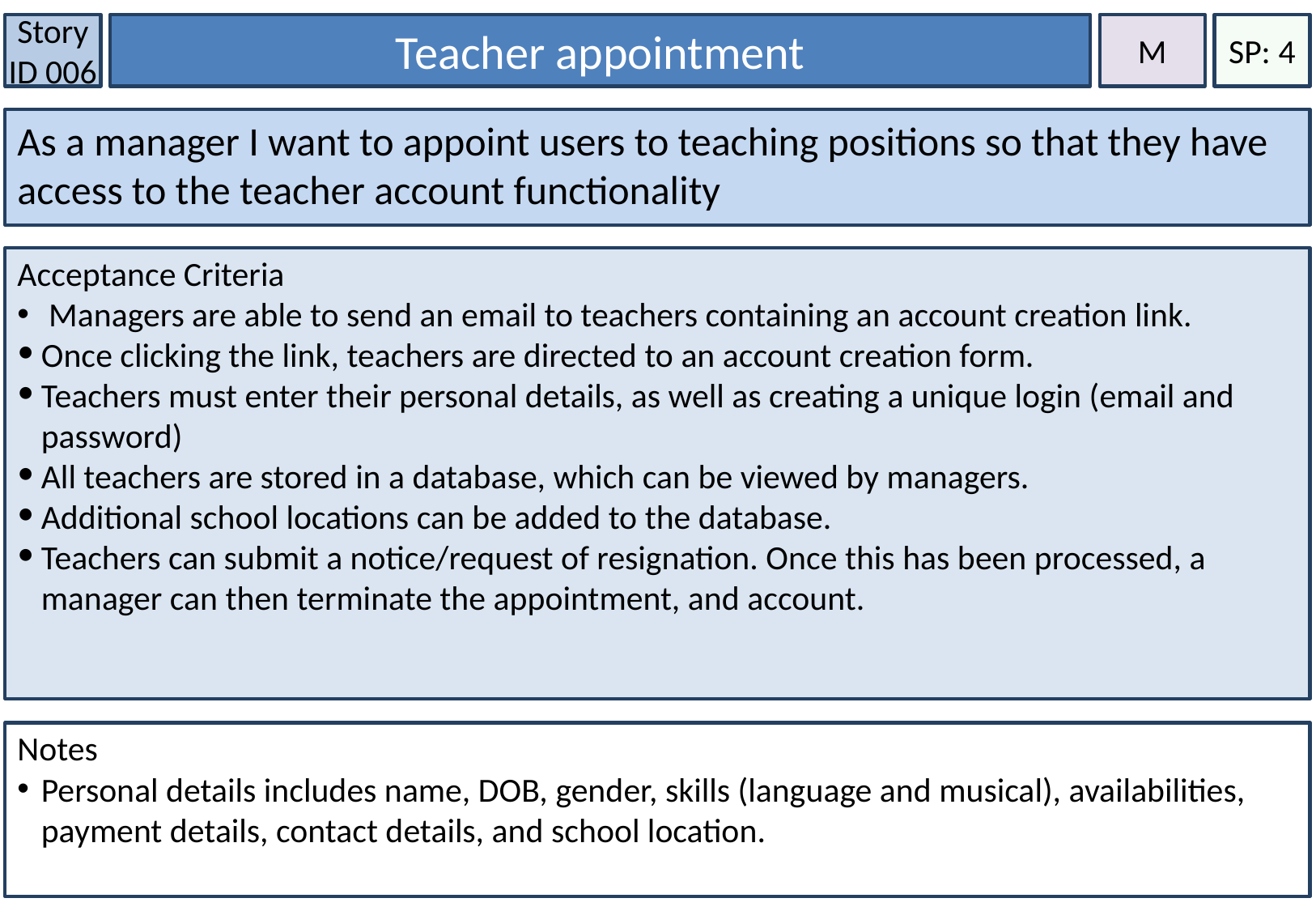

Story ID 006
Teacher appointment
M
SP: 4
As a manager I want to appoint users to teaching positions so that they have access to the teacher account functionality
Acceptance Criteria
 Managers are able to send an email to teachers containing an account creation link.
Once clicking the link, teachers are directed to an account creation form.
Teachers must enter their personal details, as well as creating a unique login (email and password)
All teachers are stored in a database, which can be viewed by managers.
Additional school locations can be added to the database.
Teachers can submit a notice/request of resignation. Once this has been processed, a manager can then terminate the appointment, and account.
Notes
Personal details includes name, DOB, gender, skills (language and musical), availabilities, payment details, contact details, and school location.